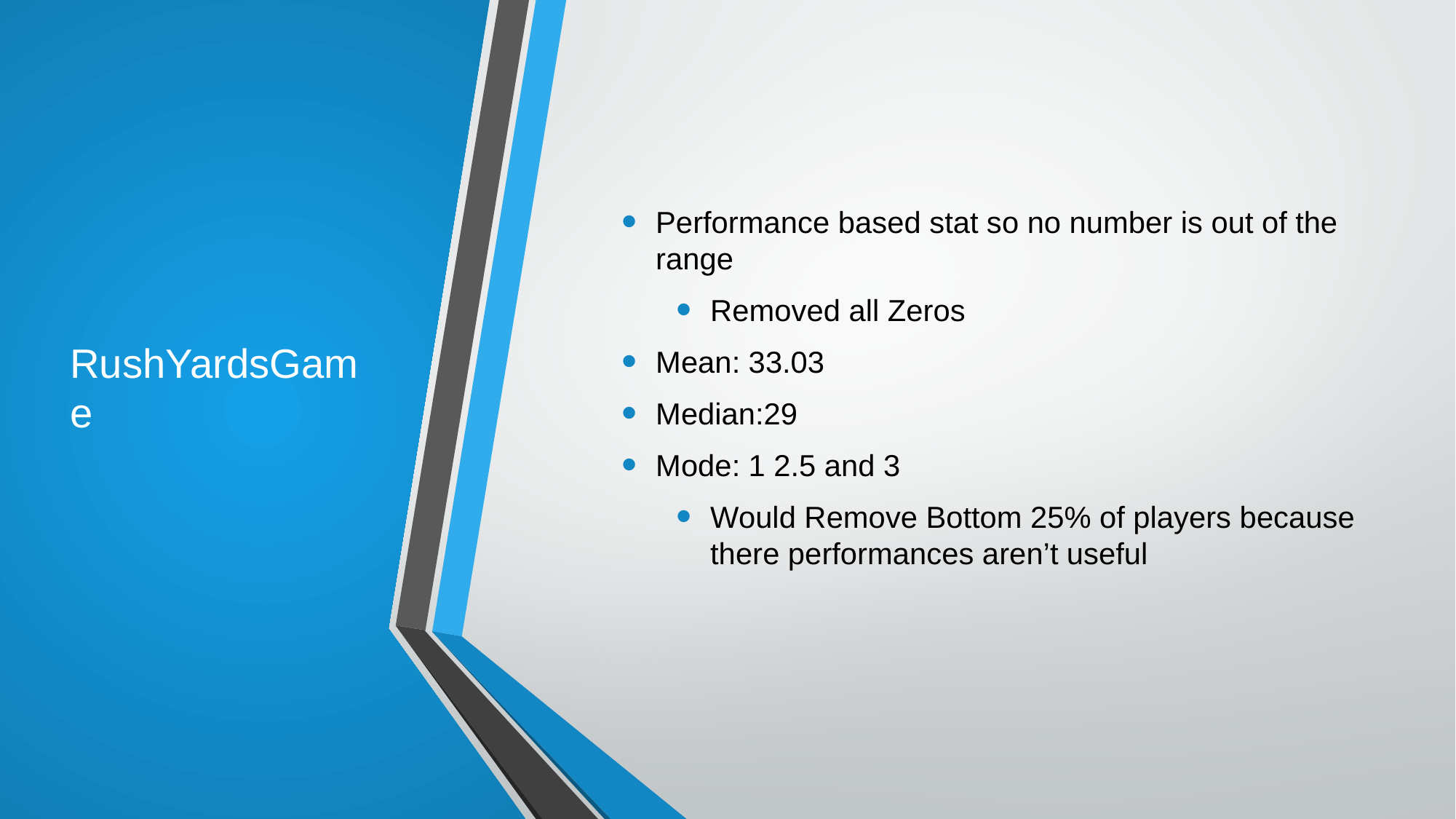

# RushYardsGame
Performance based stat so no number is out of the range
Removed all Zeros
Mean: 33.03
Median:29
Mode: 1 2.5 and 3
Would Remove Bottom 25% of players because there performances aren’t useful